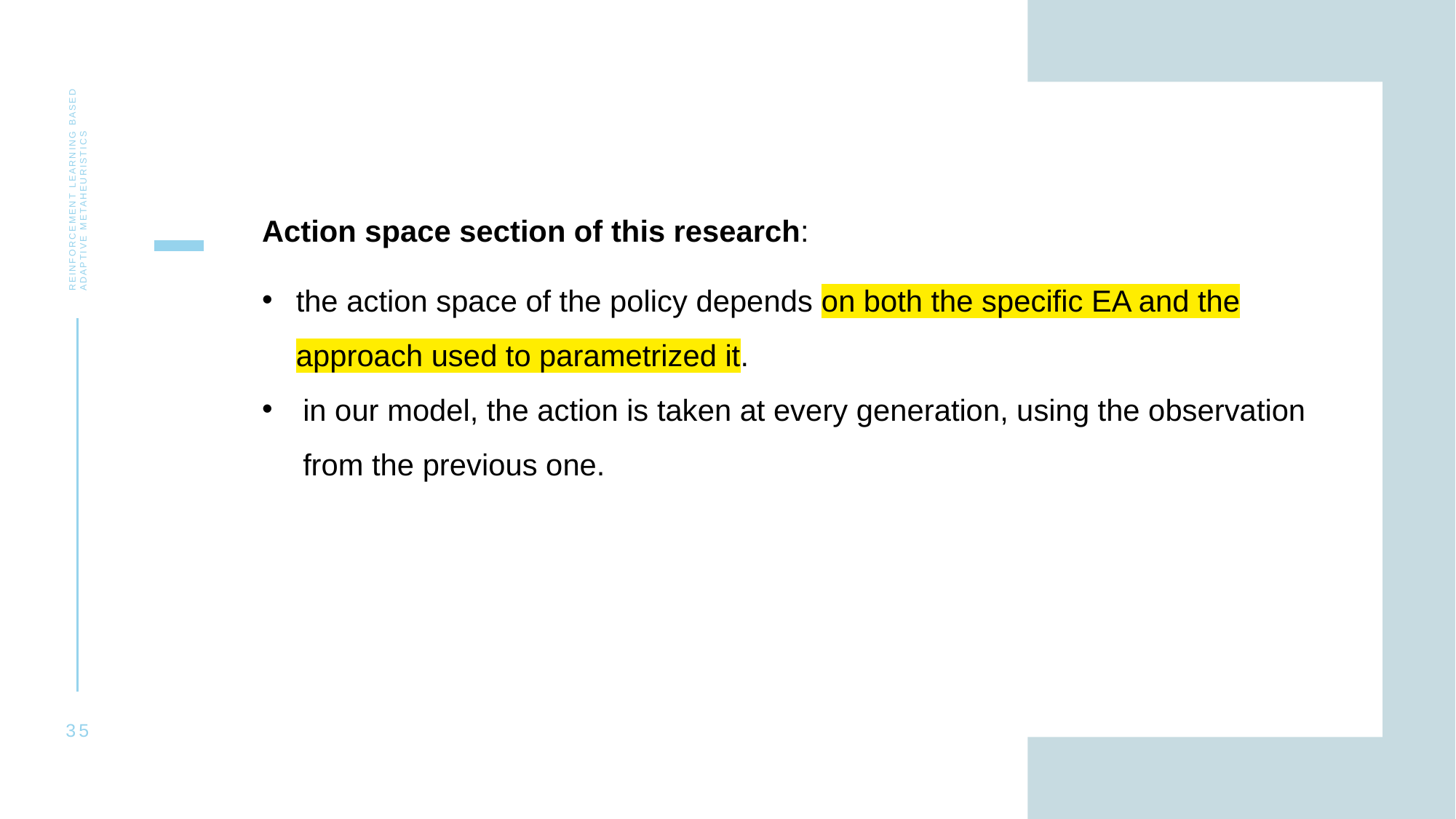

Reinforcement learning based adaptive metaheuristics
Action space section of this research:
the action space of the policy depends on both the specific EA and the approach used to parametrized it.
in our model, the action is taken at every generation, using the observation from the previous one.

35